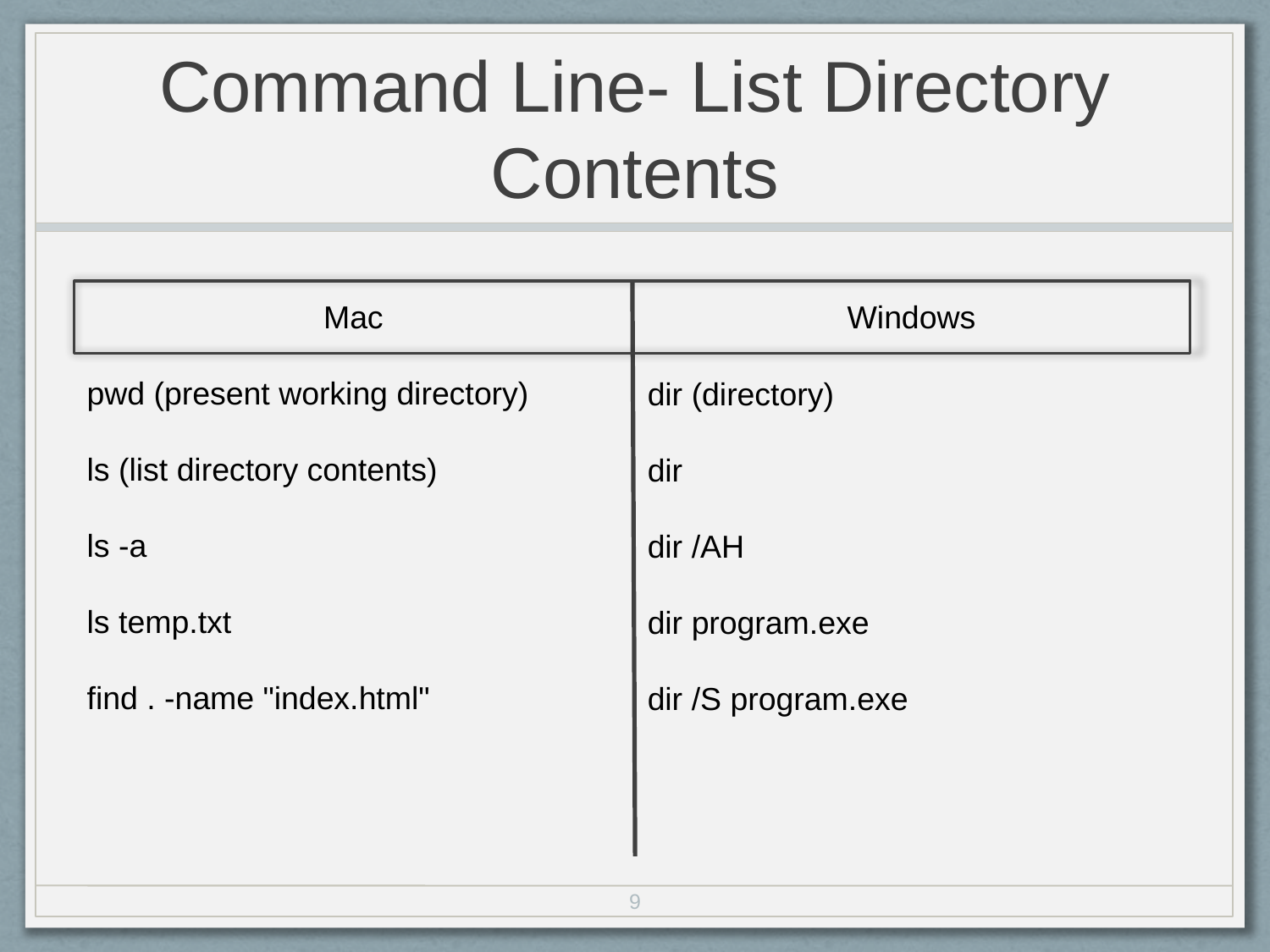

# Command Line- List Directory Contents

Mac
Windows
pwd (present working directory)

ls (list directory contents)

ls -a

ls temp.txt

find . -name "index.html"
dir (directory)

dir

dir /AH

dir program.exe

dir /S program.exe
9